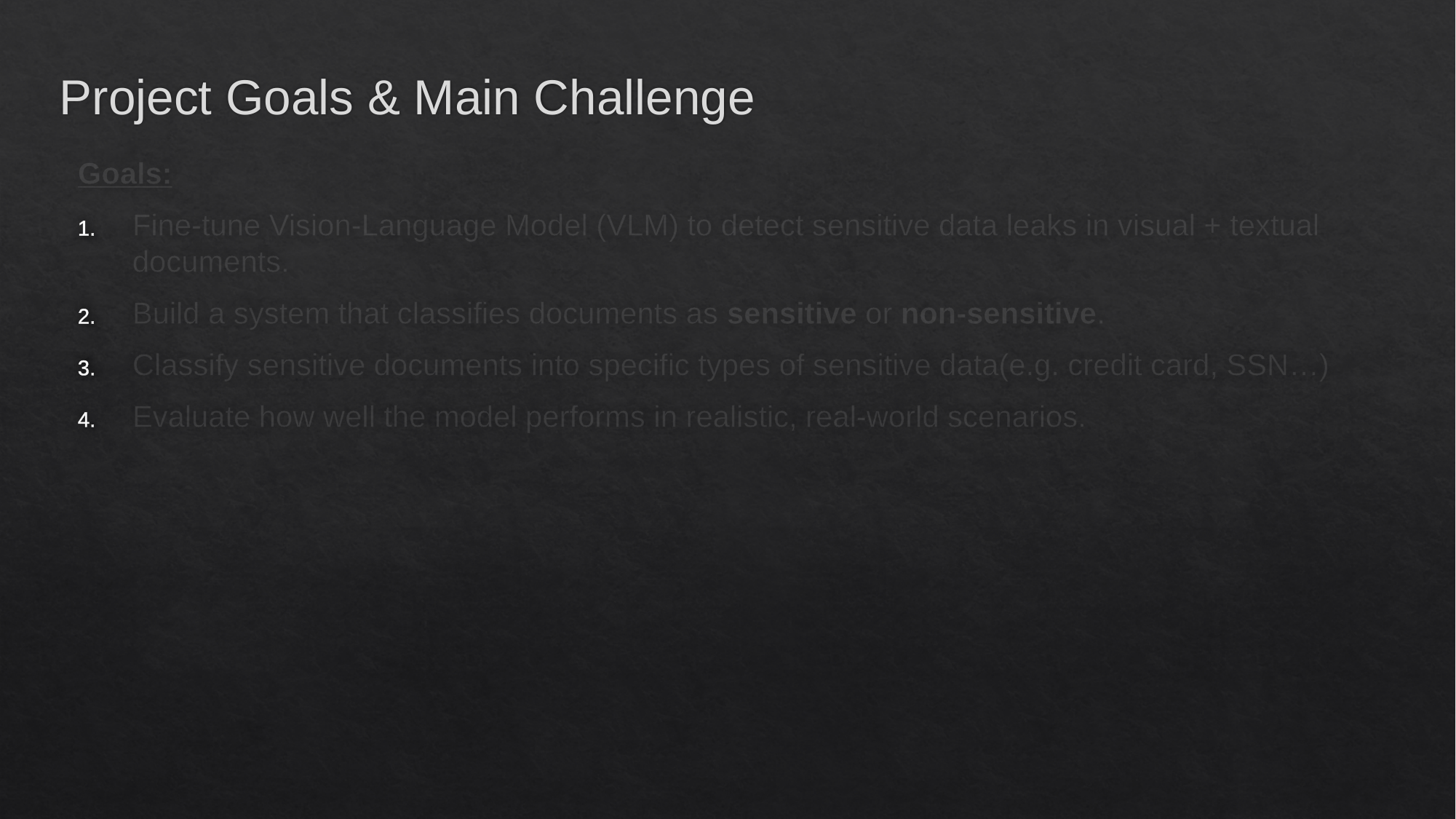

# Project Goals & Main Challenge
Goals:
Fine-tune Vision-Language Model (VLM) to detect sensitive data leaks in visual + textual documents.
Build a system that classifies documents as sensitive or non-sensitive.
Classify sensitive documents into specific types of sensitive data(e.g. credit card, SSN…)
Evaluate how well the model performs in realistic, real-world scenarios.